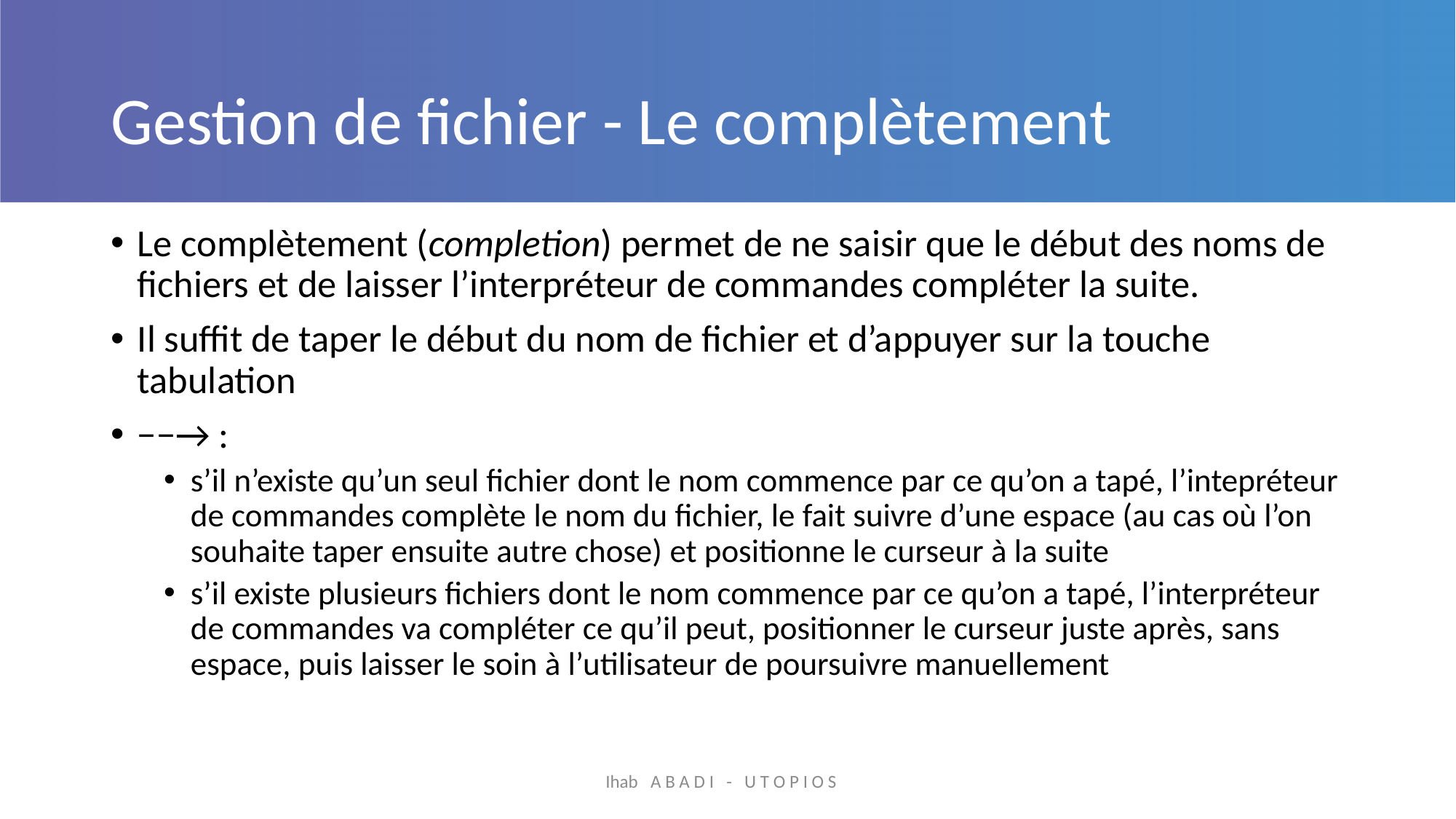

# Gestion de fichier - Le complètement
Le complètement (completion) permet de ne saisir que le début des noms de fichiers et de laisser l’interpréteur de commandes compléter la suite.
Il suffit de taper le début du nom de fichier et d’appuyer sur la touche tabulation
−−→ :
s’il n’existe qu’un seul fichier dont le nom commence par ce qu’on a tapé, l’intepréteur de commandes complète le nom du fichier, le fait suivre d’une espace (au cas où l’on souhaite taper ensuite autre chose) et positionne le curseur à la suite
s’il existe plusieurs fichiers dont le nom commence par ce qu’on a tapé, l’interpréteur de commandes va compléter ce qu’il peut, positionner le curseur juste après, sans espace, puis laisser le soin à l’utilisateur de poursuivre manuellement

Ihab   A B A D I   -   U T O P I O S